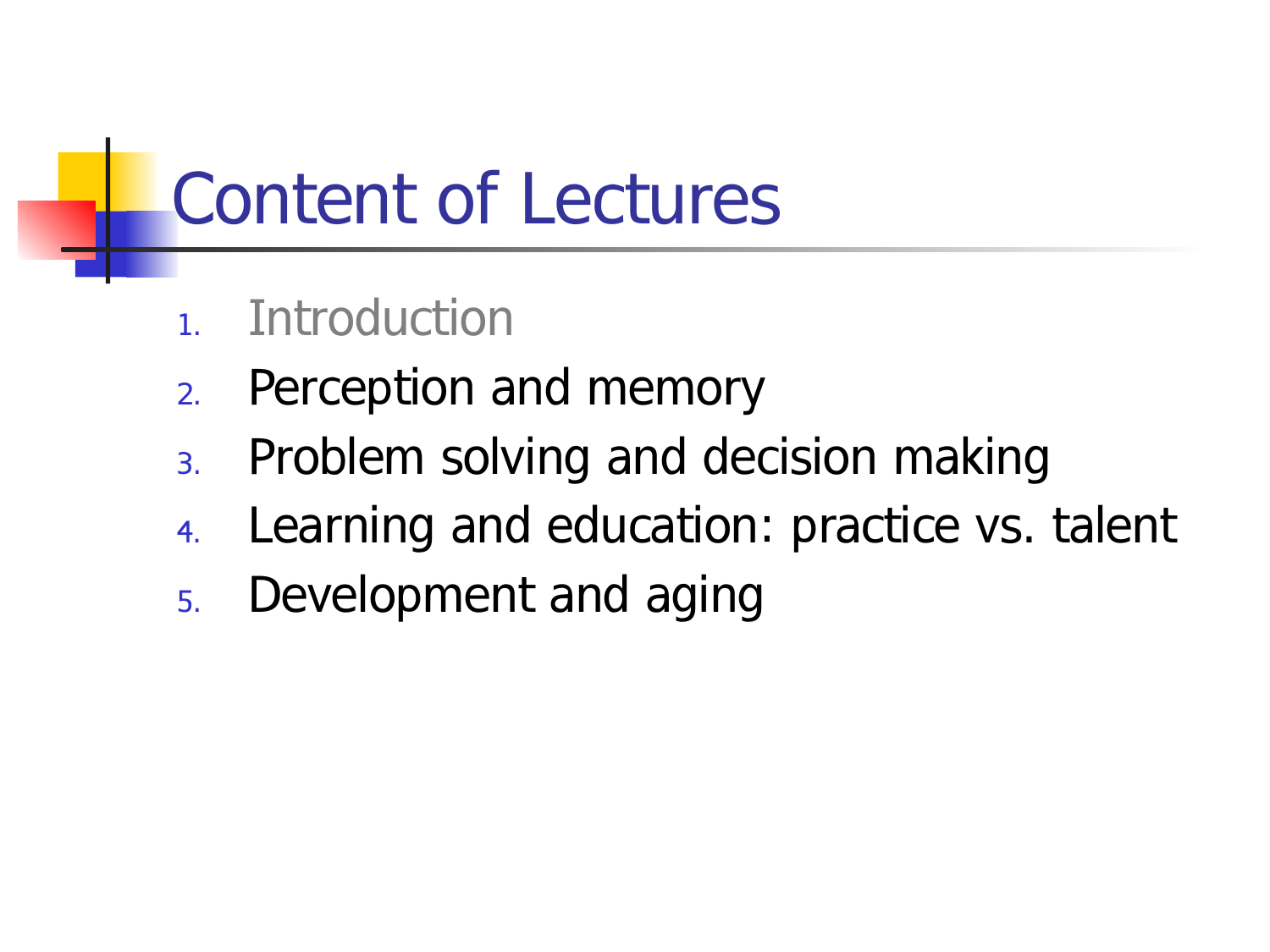

# Content of Lectures
Introduction
Perception and memory
Problem solving and decision making
Learning and education: practice vs. talent
Development and aging